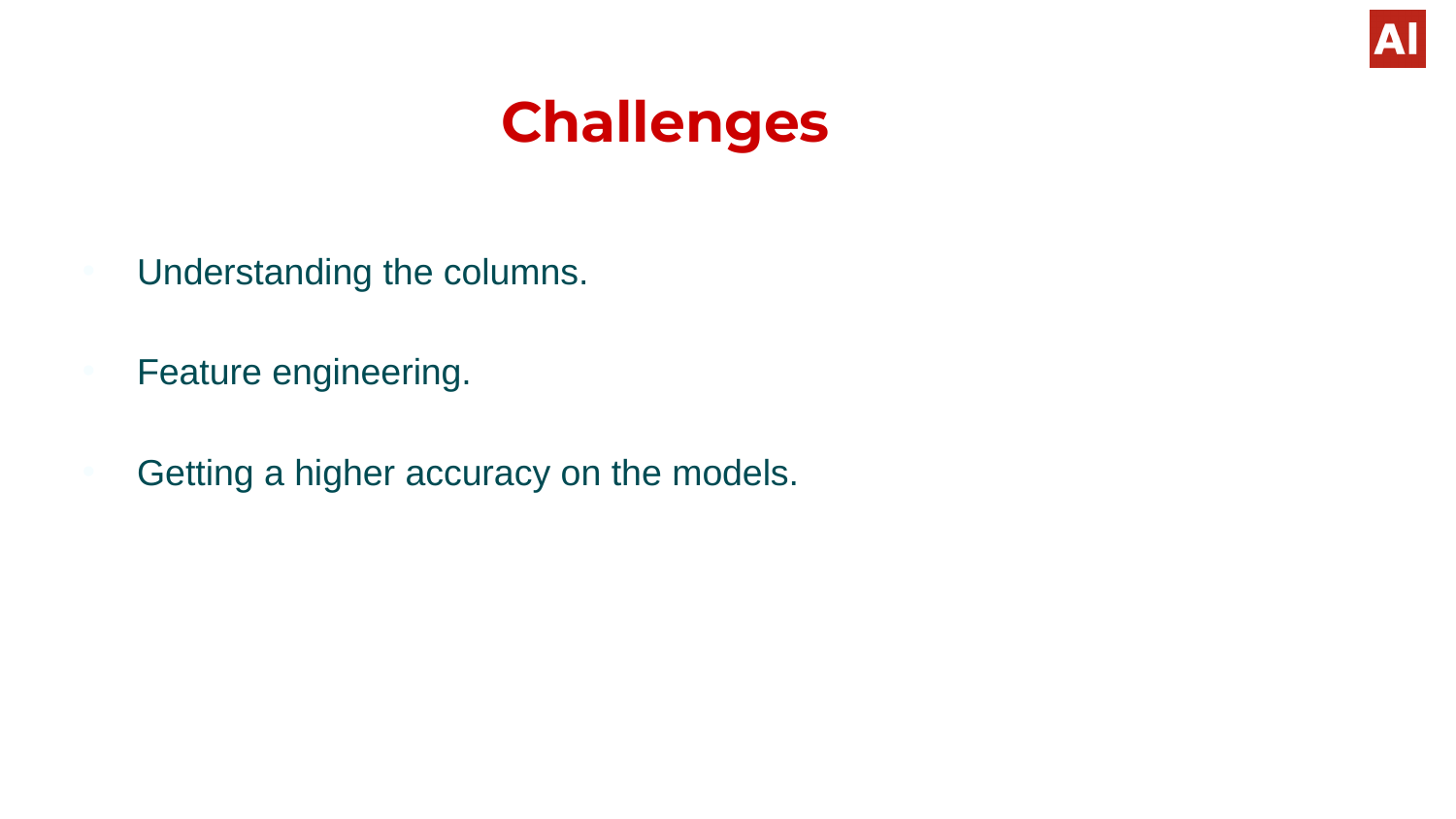

# Challenges

Understanding the columns.

Feature engineering.

Getting a higher accuracy on the models.